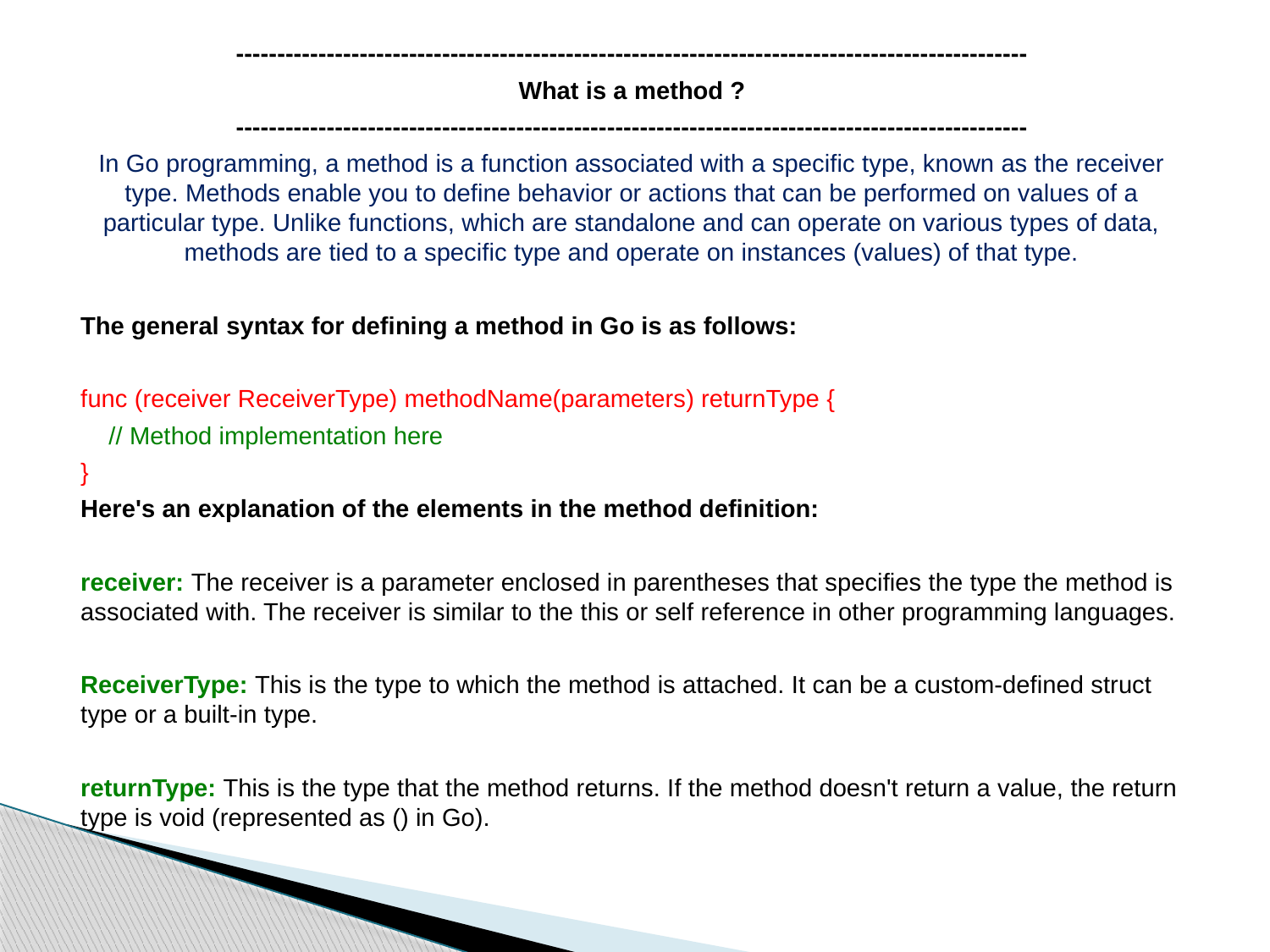

------------------------------------------------------------------------------------------------
What is a method ?
------------------------------------------------------------------------------------------------
In Go programming, a method is a function associated with a specific type, known as the receiver type. Methods enable you to define behavior or actions that can be performed on values of a particular type. Unlike functions, which are standalone and can operate on various types of data, methods are tied to a specific type and operate on instances (values) of that type.

The general syntax for defining a method in Go is as follows:

func (receiver ReceiverType) methodName(parameters) returnType {
    // Method implementation here
}
Here's an explanation of the elements in the method definition:

receiver: The receiver is a parameter enclosed in parentheses that specifies the type the method is associated with. The receiver is similar to the this or self reference in other programming languages.

ReceiverType: This is the type to which the method is attached. It can be a custom-defined struct type or a built-in type.

returnType: This is the type that the method returns. If the method doesn't return a value, the return type is void (represented as () in Go).